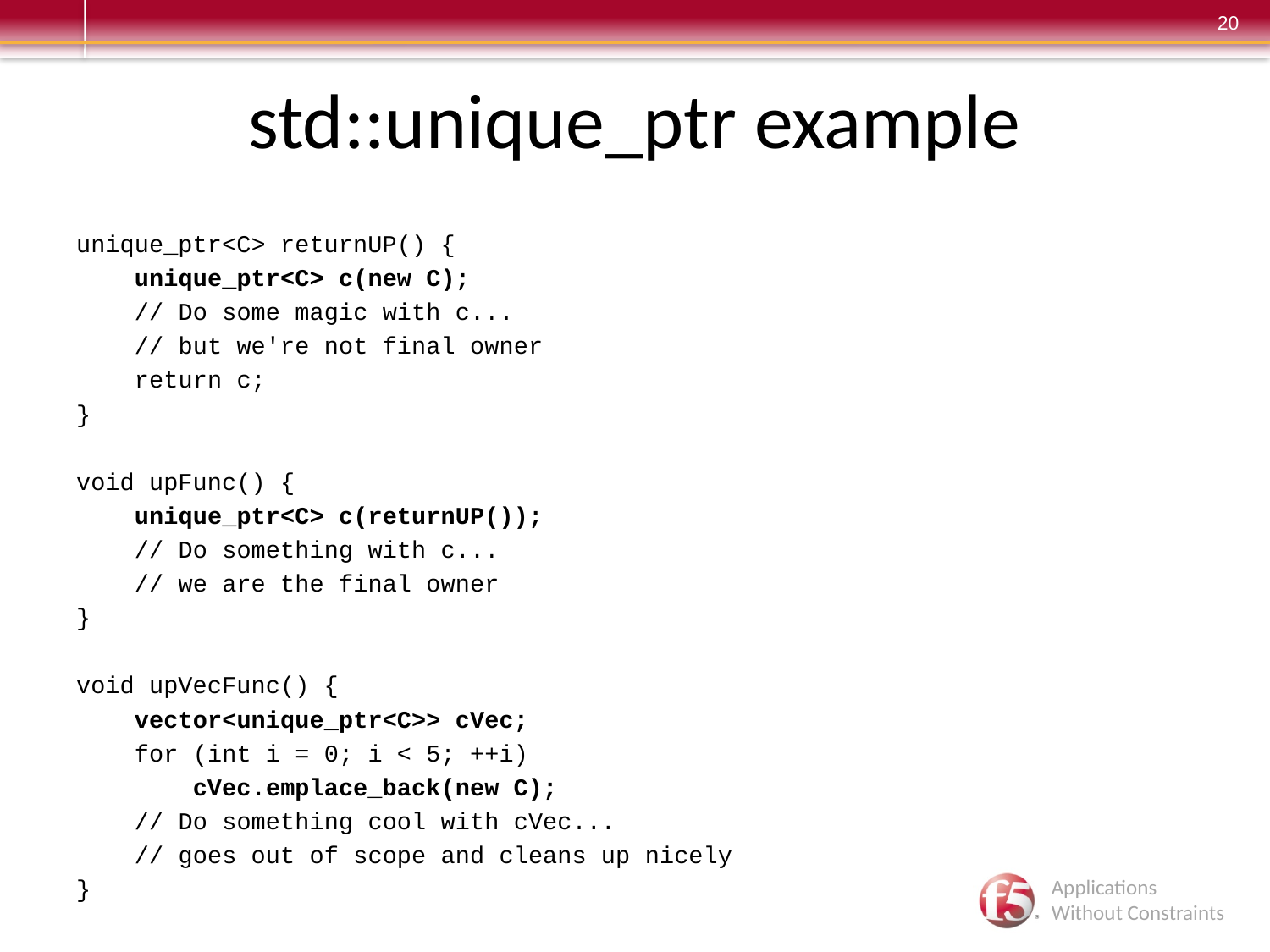

# std::unique_ptr example
unique_ptr<C> returnUP() {
    unique_ptr<C> c(new C);
    // Do some magic with c...
    // but we're not final owner
    return c;
}

void upFunc() {
    unique_ptr<C> c(returnUP());
    // Do something with c...
    // we are the final owner
}

void upVecFunc() {
    vector<unique_ptr<C>> cVec;
    for (int i = 0; i < 5; ++i)
        cVec.emplace_back(new C);
    // Do something cool with cVec...
    // goes out of scope and cleans up nicely
}